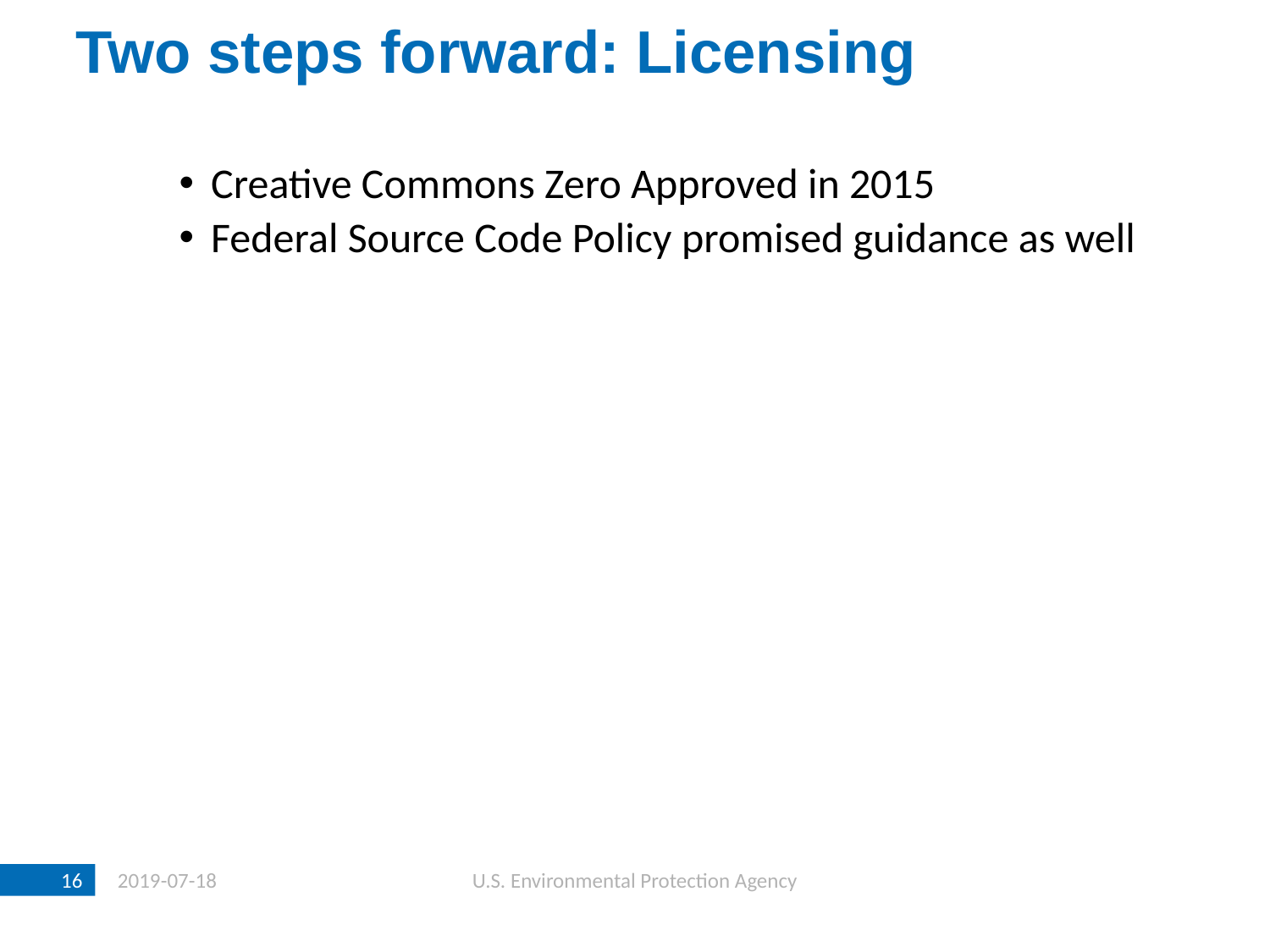

# Two steps forward: Licensing
Creative Commons Zero Approved in 2015
Federal Source Code Policy promised guidance as well
16
2019-07-18
U.S. Environmental Protection Agency